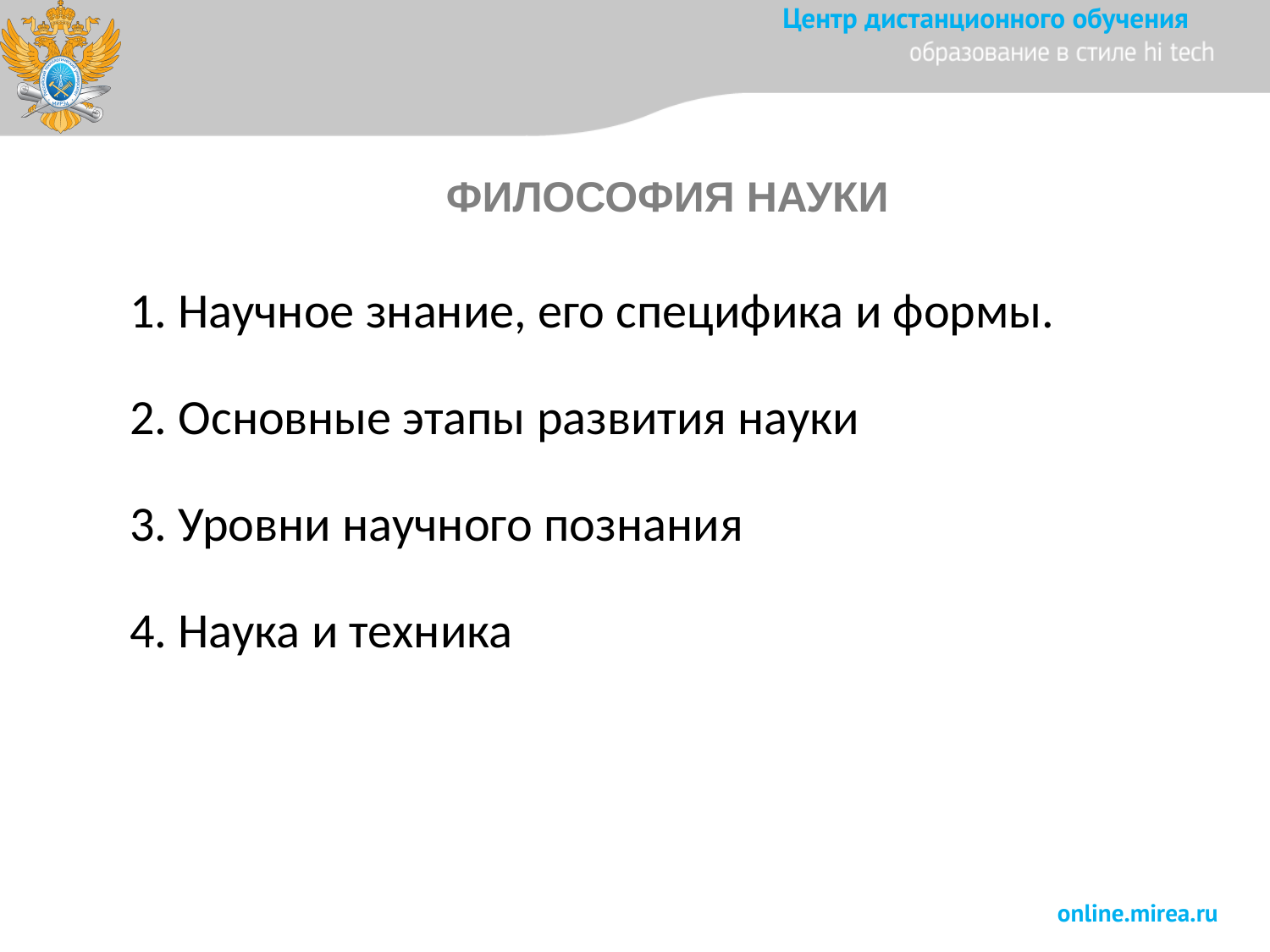

ФИЛОСОФИЯ НАУКИ
# 1. Научное знание, его специфика и формы. 2. Основные этапы развития науки 3. Уровни научного познания 4. Наука и техника